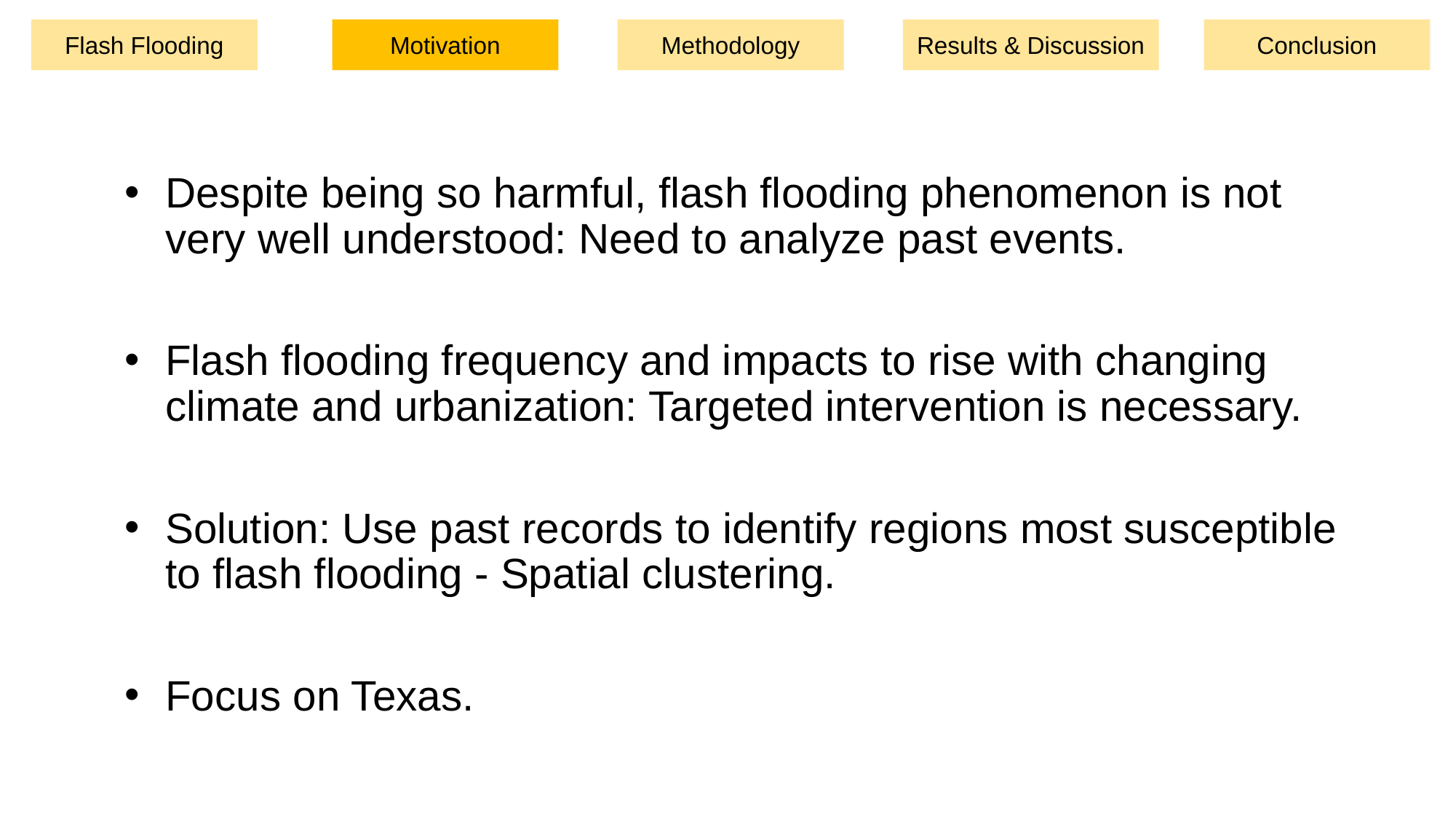

Flash Flooding
Motivation
Methodology
Results & Discussion
Conclusion
Despite being so harmful, flash flooding phenomenon is not very well understood: Need to analyze past events.

Flash flooding frequency and impacts to rise with changing climate and urbanization: Targeted intervention is necessary.

Solution: Use past records to identify regions most susceptible to flash flooding - Spatial clustering.

Focus on Texas.